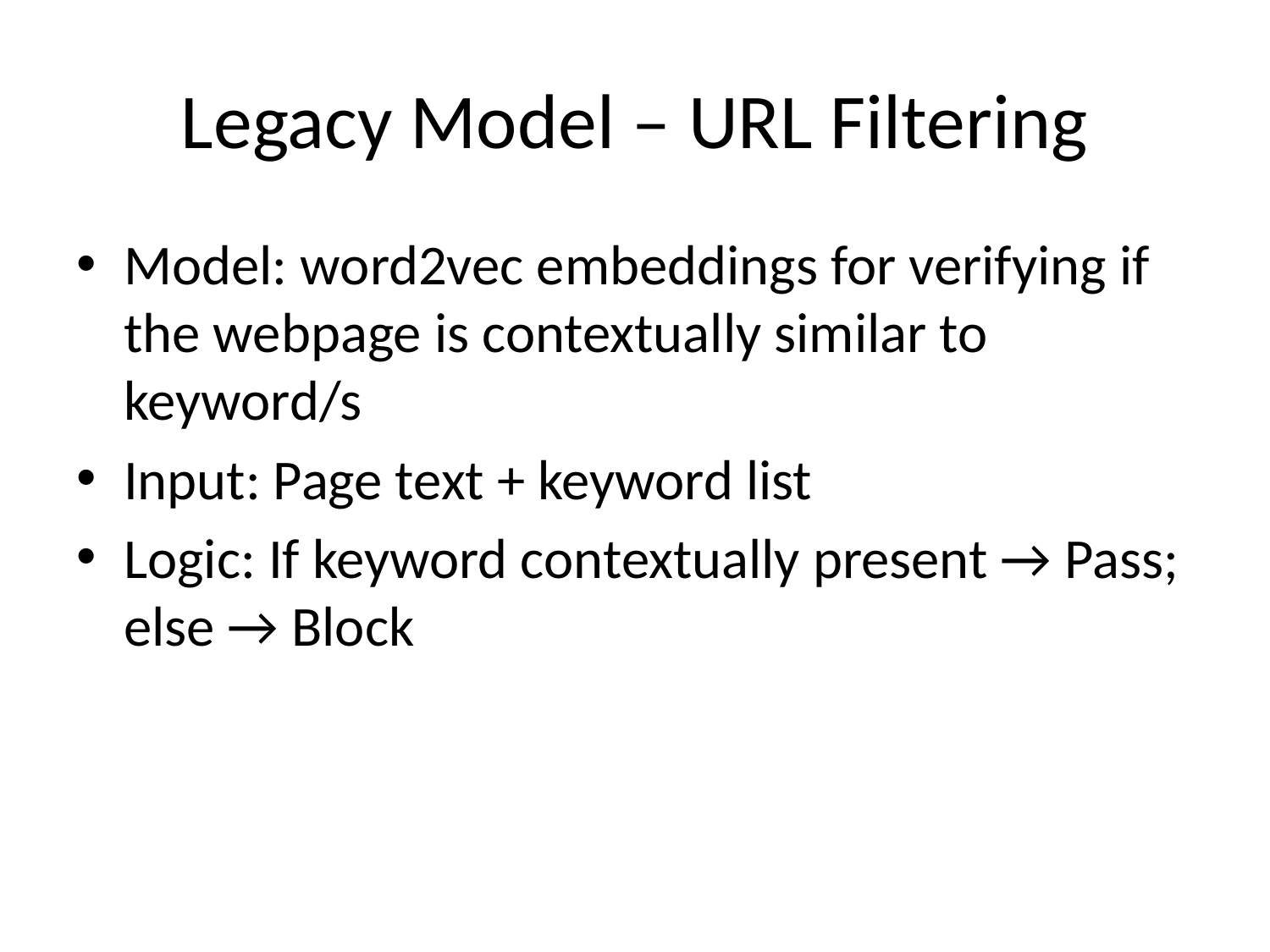

# Legacy Model – URL Filtering
Model: word2vec embeddings for verifying if the webpage is contextually similar to keyword/s
Input: Page text + keyword list
Logic: If keyword contextually present → Pass; else → Block